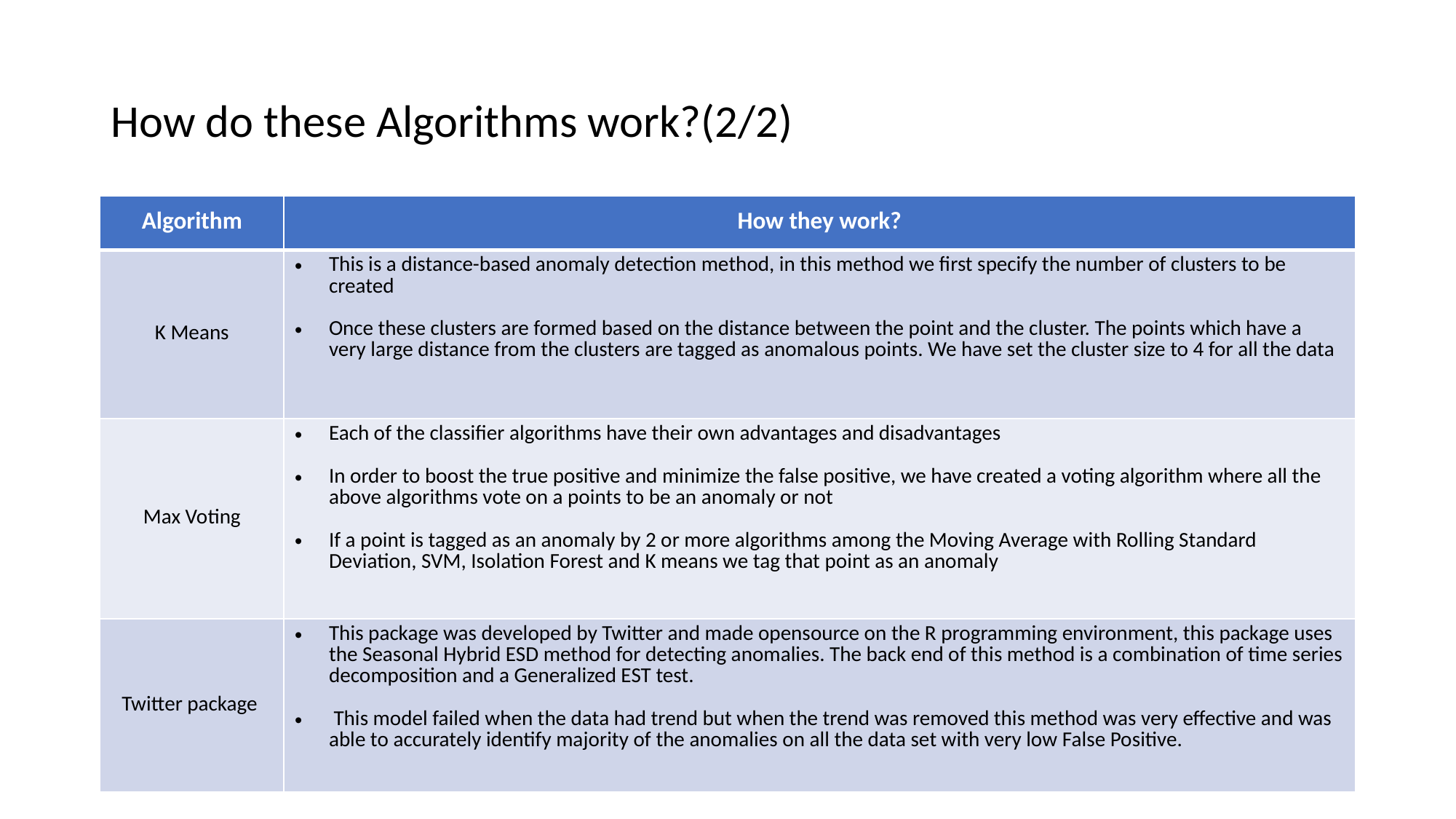

# How do these Algorithms work?(2/2)
| Algorithm | How they work? |
| --- | --- |
| K Means | This is a distance-based anomaly detection method, in this method we first specify the number of clusters to be created Once these clusters are formed based on the distance between the point and the cluster. The points which have a very large distance from the clusters are tagged as anomalous points. We have set the cluster size to 4 for all the data |
| Max Voting | Each of the classifier algorithms have their own advantages and disadvantages In order to boost the true positive and minimize the false positive, we have created a voting algorithm where all the above algorithms vote on a points to be an anomaly or not If a point is tagged as an anomaly by 2 or more algorithms among the Moving Average with Rolling Standard Deviation, SVM, Isolation Forest and K means we tag that point as an anomaly |
| Twitter package | This package was developed by Twitter and made opensource on the R programming environment, this package uses the Seasonal Hybrid ESD method for detecting anomalies. The back end of this method is a combination of time series decomposition and a Generalized EST test. This model failed when the data had trend but when the trend was removed this method was very effective and was able to accurately identify majority of the anomalies on all the data set with very low False Positive. |